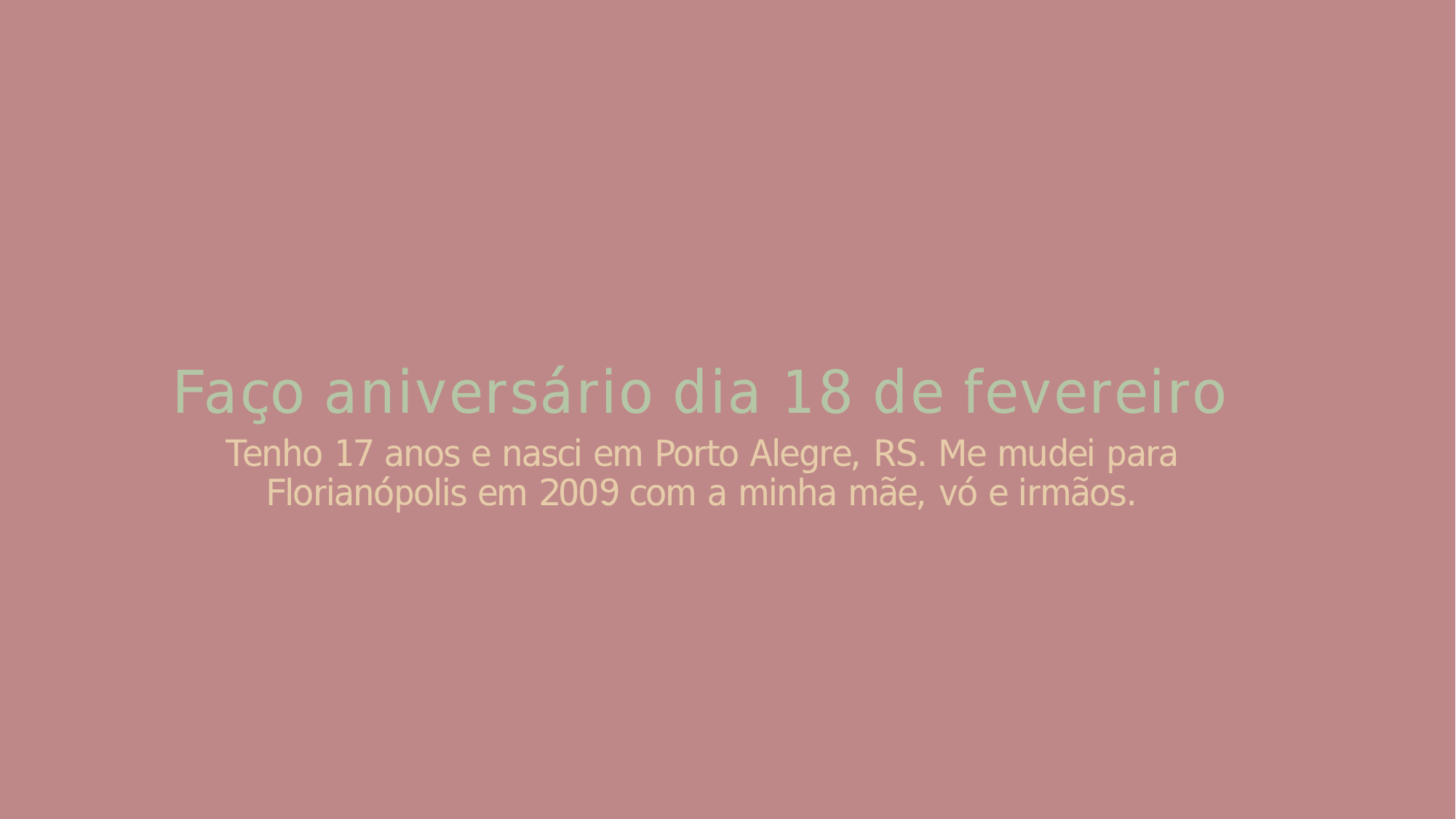

# Faço aniversário dia 18 de fevereiro
Tenho 17 anos e nasci em Porto Alegre, RS. Me mudei para Florianópolis em 2009 com a minha mãe, vó e irmãos.